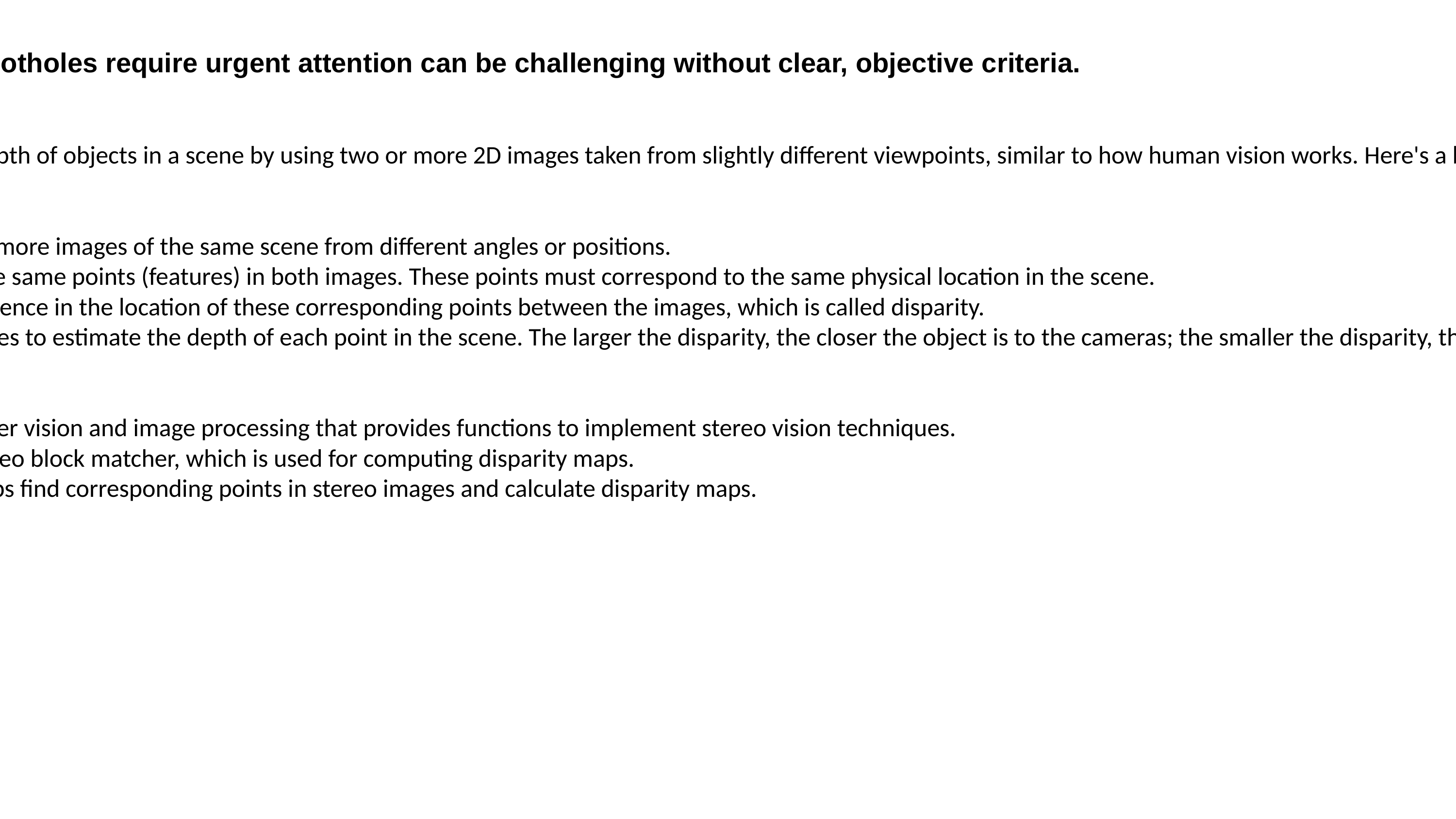

Problem: Determining which potholes require urgent attention can be challenging without clear, objective criteria.

Stereo Vision:
is a technique used to estimate the depth of objects in a scene by using two or more 2D images taken from slightly different viewpoints, similar to how human vision works. Here's a breakdown of how this method works:

Method Overview:
Capture Multiple Images: Take two or more images of the same scene from different angles or positions.
Find Corresponding Points: Identify the same points (features) in both images. These points must correspond to the same physical location in the scene.
Calculate Disparity: Measure the difference in the location of these corresponding points between the images, which is called disparity.
Estimate Depth: Use the disparity values to estimate the depth of each point in the scene. The larger the disparity, the closer the object is to the cameras; the smaller the disparity, the farther the object is.

IMPLEMENTATION:
OpenCV: A powerful library in computer vision and image processing that provides functions to implement stereo vision techniques.
cv2.StereoBM_create(): Creates a stereo block matcher, which is used for computing disparity maps.
cv2.findStereoCorrespondence(): Helps find corresponding points in stereo images and calculate disparity maps.